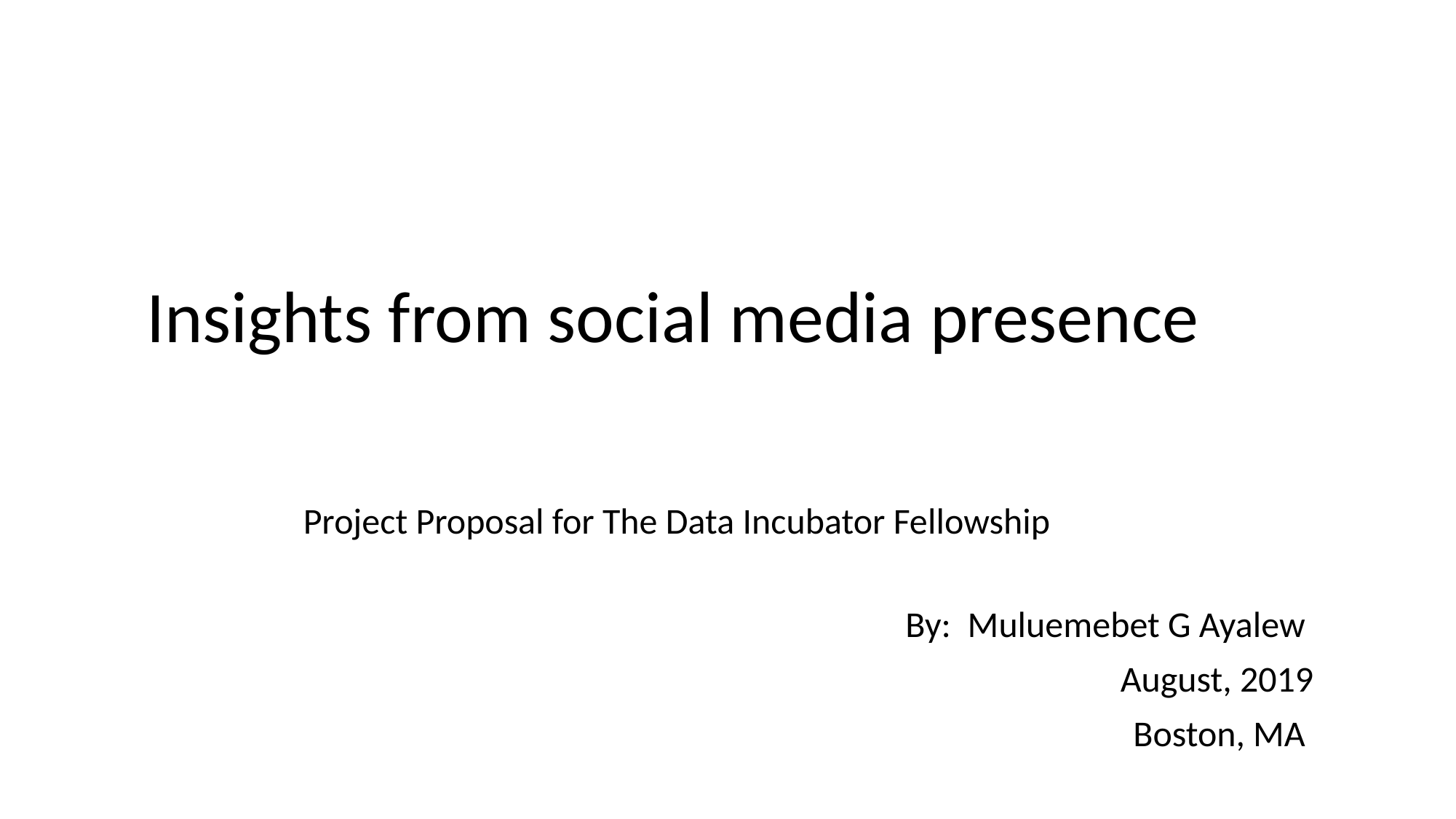

# Insights from social media presence Project Proposal for The Data Incubator Fellowship
By:  Muluemebet G Ayalew
August, 2019
Boston, MA